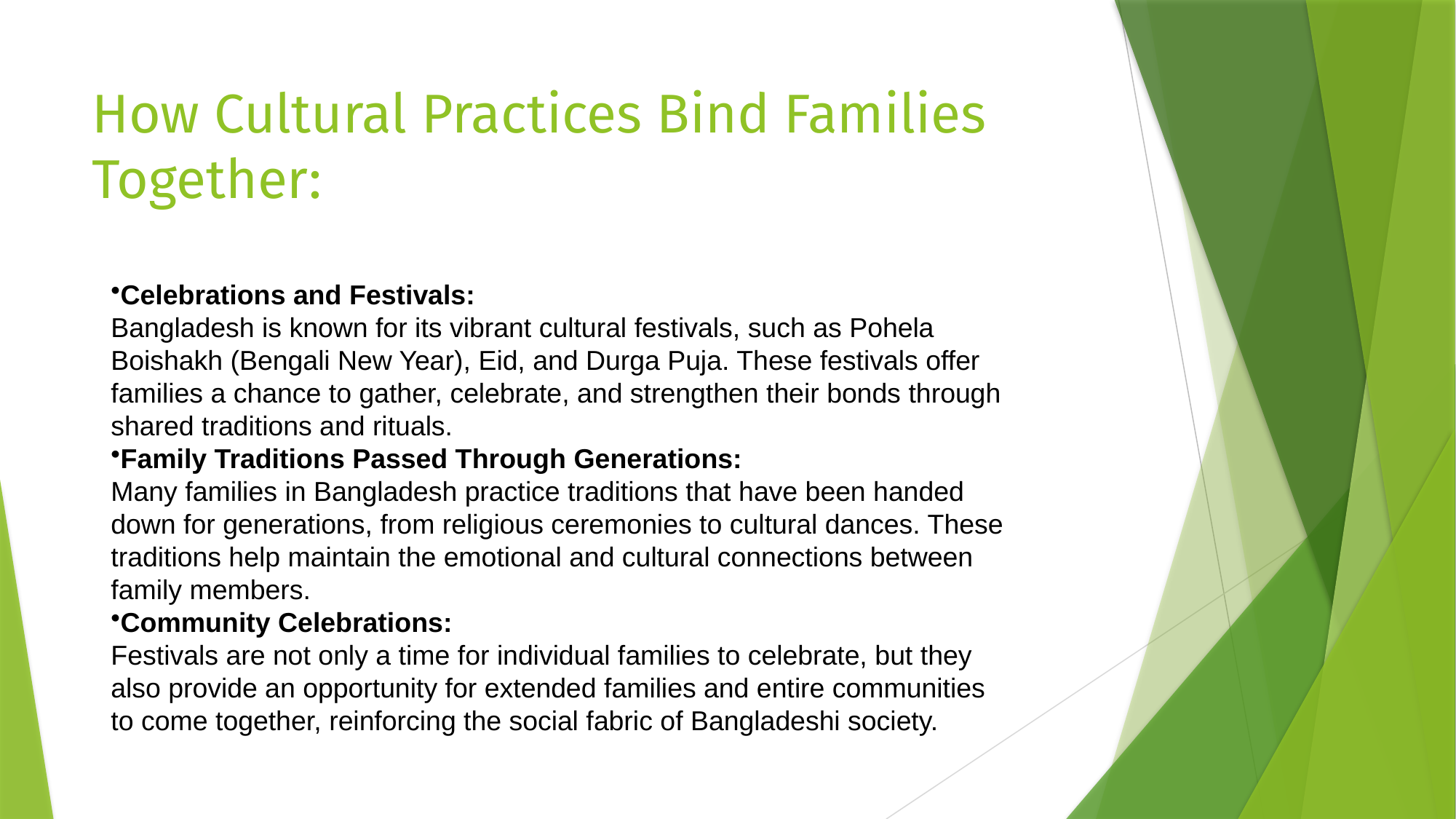

# How Cultural Practices Bind Families Together:
Celebrations and Festivals:
Bangladesh is known for its vibrant cultural festivals, such as Pohela Boishakh (Bengali New Year), Eid, and Durga Puja. These festivals offer families a chance to gather, celebrate, and strengthen their bonds through shared traditions and rituals.
Family Traditions Passed Through Generations:
Many families in Bangladesh practice traditions that have been handed down for generations, from religious ceremonies to cultural dances. These traditions help maintain the emotional and cultural connections between family members.
Community Celebrations:
Festivals are not only a time for individual families to celebrate, but they also provide an opportunity for extended families and entire communities to come together, reinforcing the social fabric of Bangladeshi society.